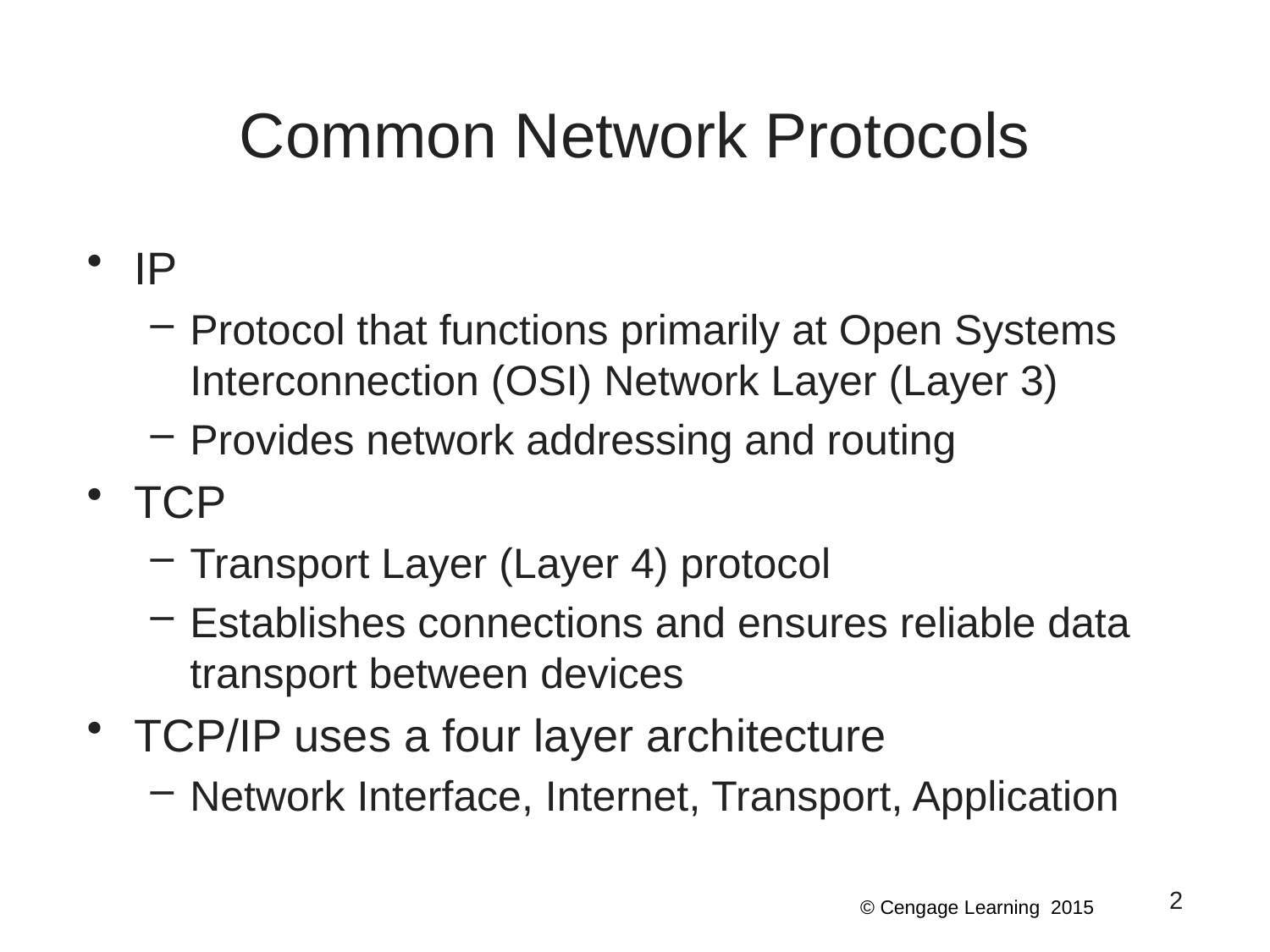

# Common Network Protocols
IP
Protocol that functions primarily at Open Systems Interconnection (OSI) Network Layer (Layer 3)
Provides network addressing and routing
TCP
Transport Layer (Layer 4) protocol
Establishes connections and ensures reliable data transport between devices
TCP/IP uses a four layer architecture
Network Interface, Internet, Transport, Application
2